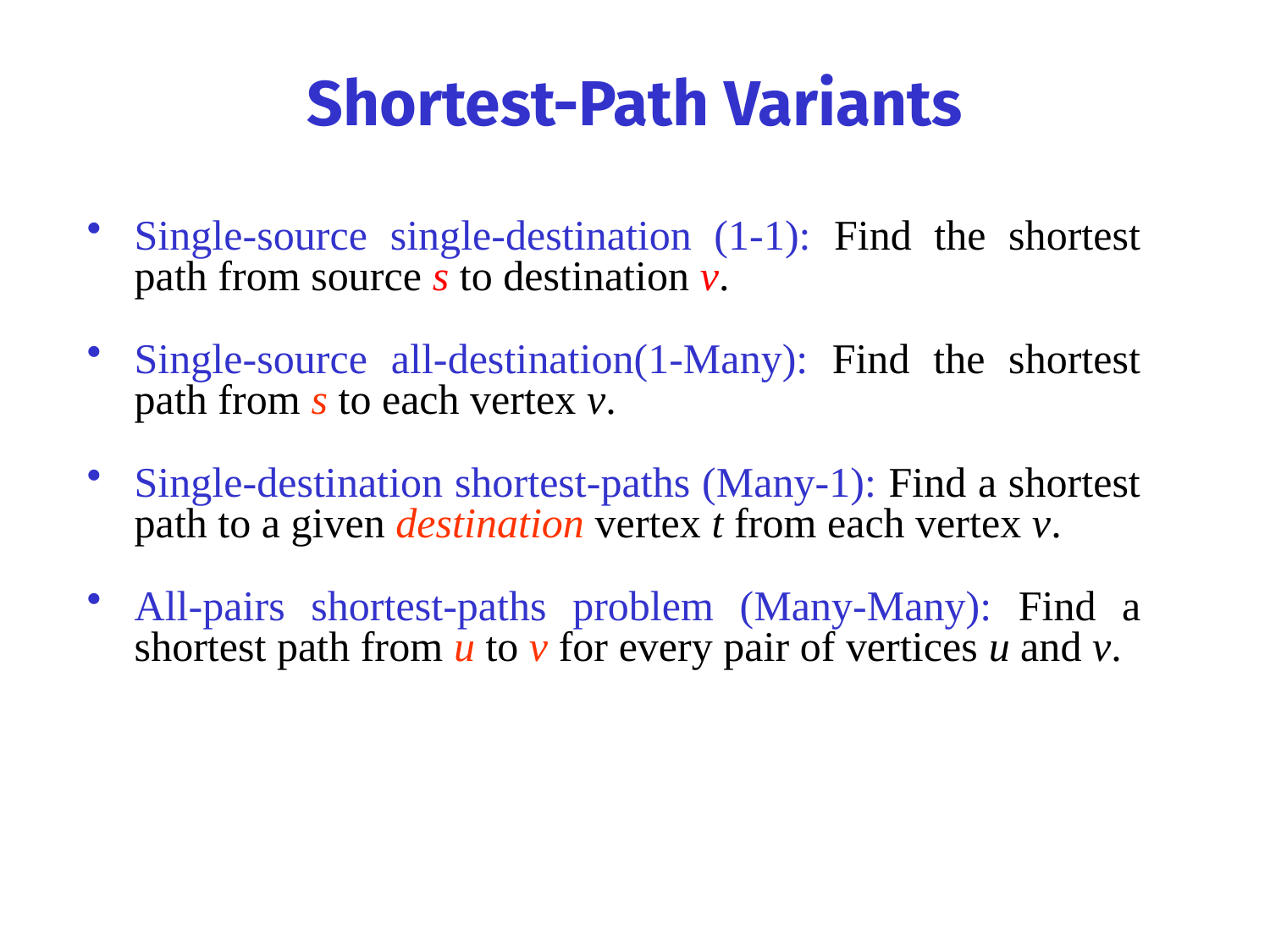

# Shortest-Path Variants
Single-source single-destination (1-1): Find the shortest path from source s to destination v.
Single-source all-destination(1-Many): Find the shortest path from s to each vertex v.
Single-destination shortest-paths (Many-1): Find a shortest path to a given destination vertex t from each vertex v.
All-pairs shortest-paths problem (Many-Many): Find a shortest path from u to v for every pair of vertices u and v.